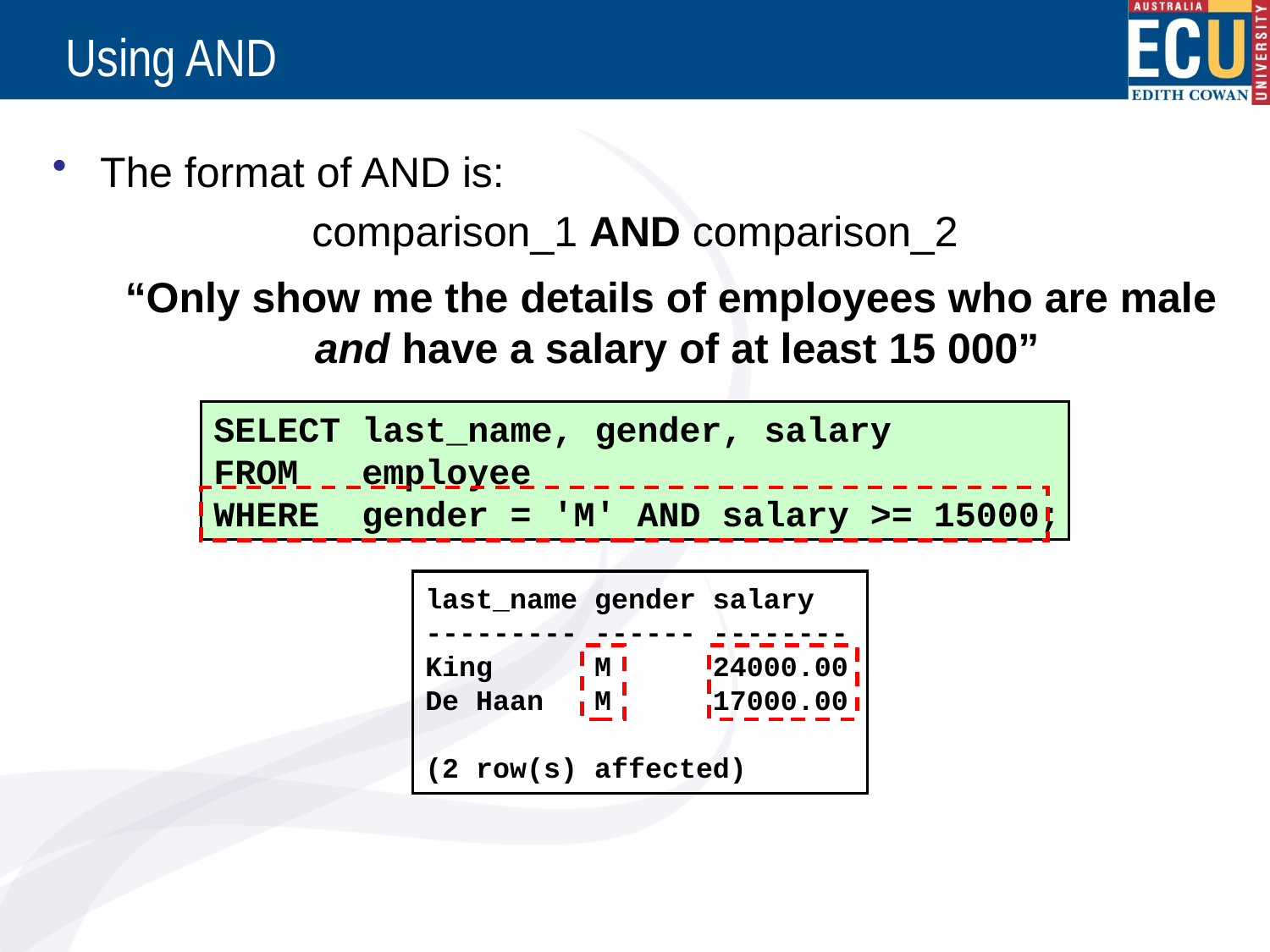

# Using AND
The format of AND is:
comparison_1 AND comparison_2

“Only show me the details of employees who are male
 and have a salary of at least 15 000”
SELECT last_name, gender, salary
FROM   employee
WHERE  gender = 'M' AND salary >= 15000;

last_name gender salary
--------- ------ --------
King      M      24000.00
De Haan   M      17000.00

(2 row(s) affected)